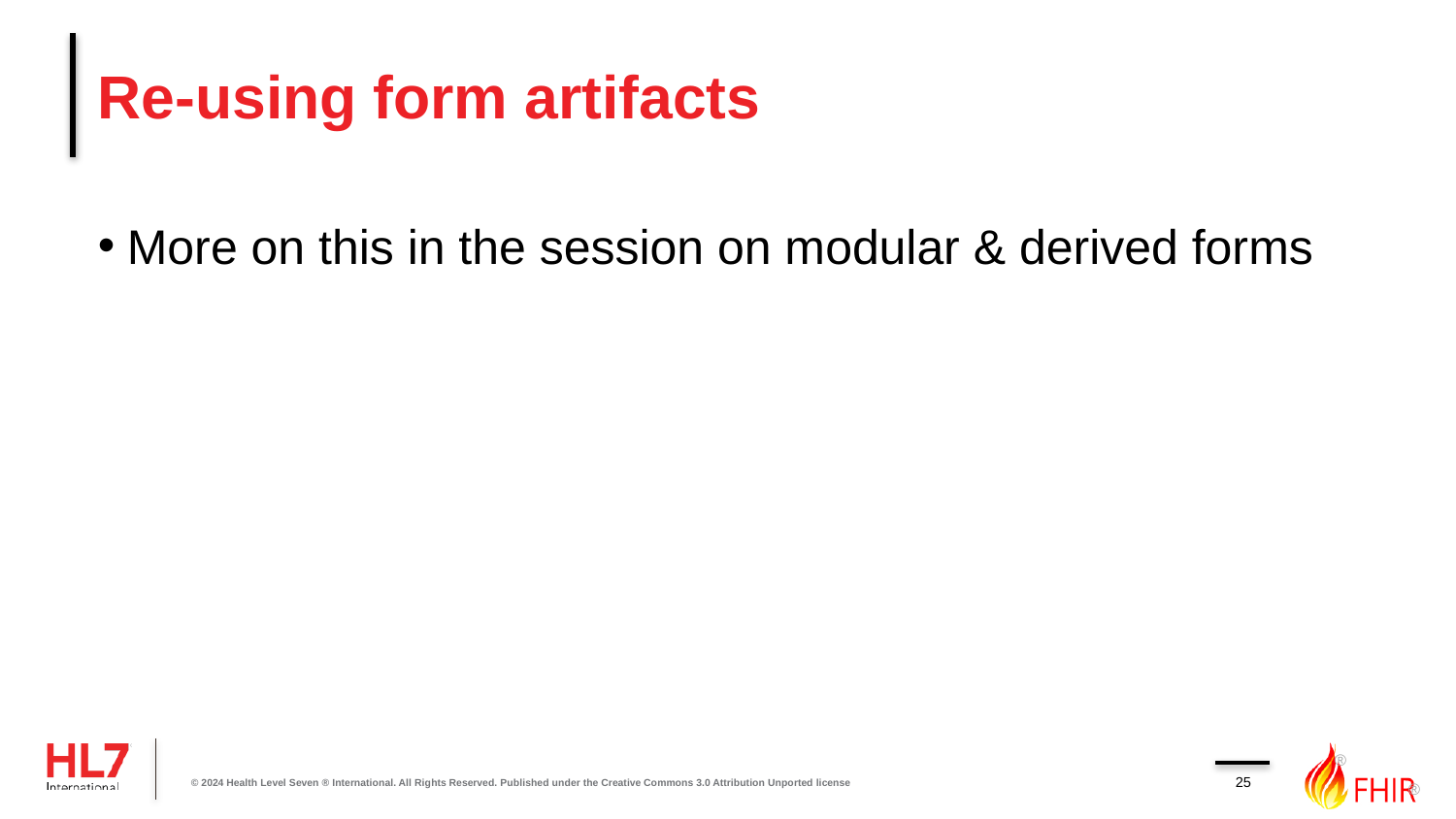

# Re-using form artifacts
More on this in the session on modular & derived forms
25
© 2024 Health Level Seven ® International. All Rights Reserved. Published under the Creative Commons 3.0 Attribution Unported license